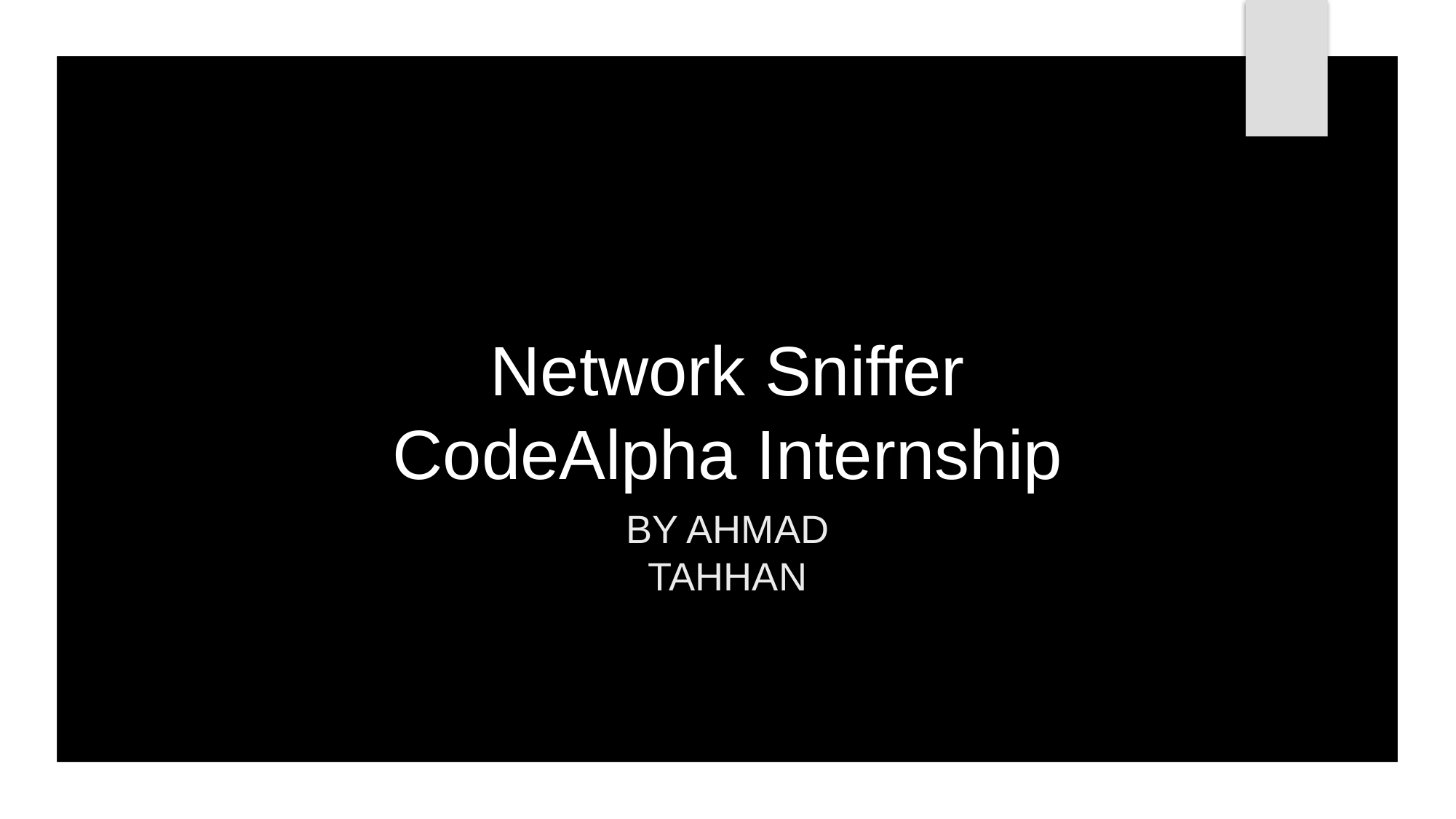

# Network Sniffer CodeAlpha Internship
By Ahmad Tahhan